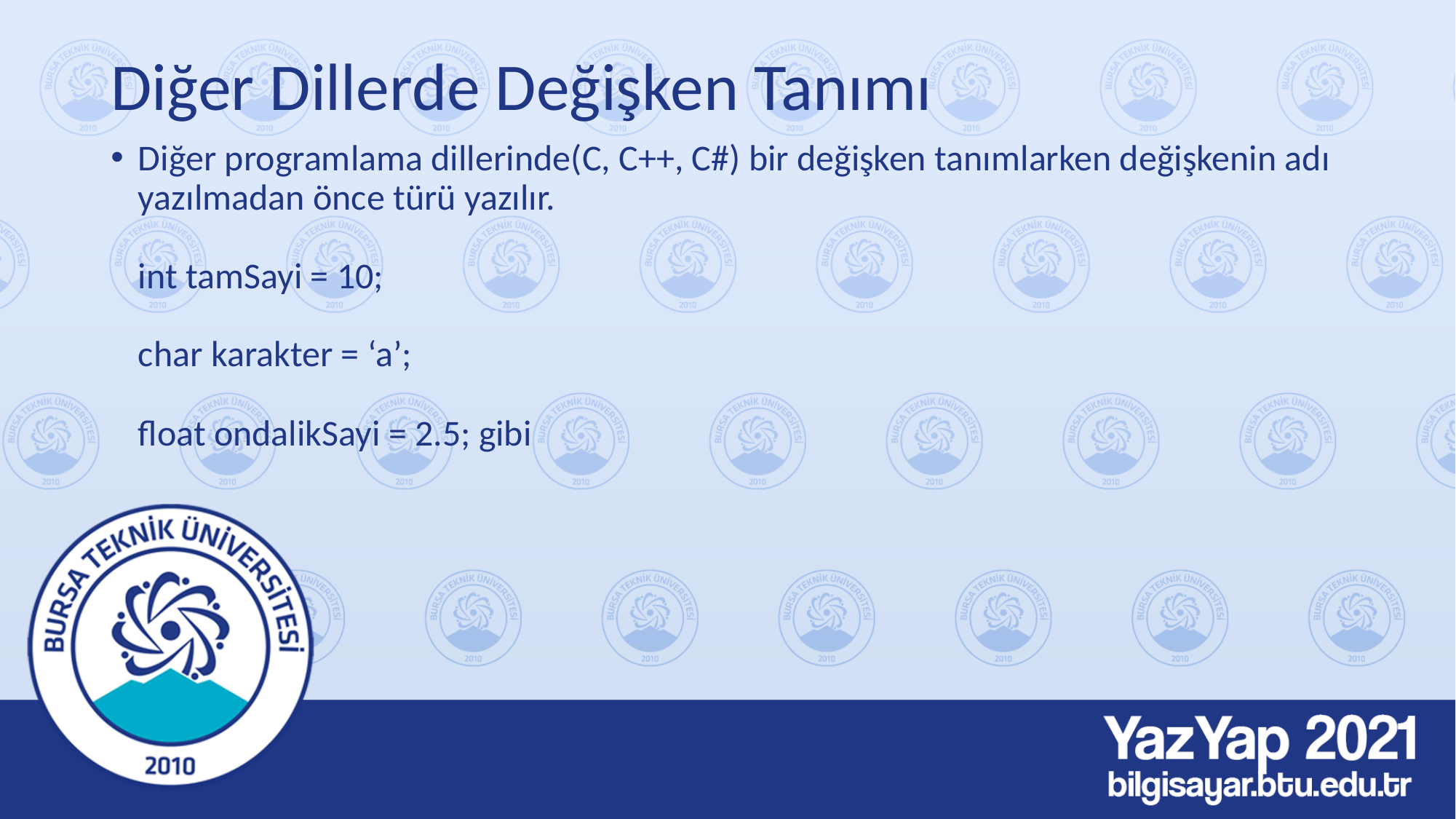

# Diğer Dillerde Değişken Tanımı
Diğer programlama dillerinde(C, C++, C#) bir değişken tanımlarken değişkenin adı yazılmadan önce türü yazılır.

int tamSayi = 10;
char karakter = ‘a’;

float ondalikSayi = 2.5; gibi